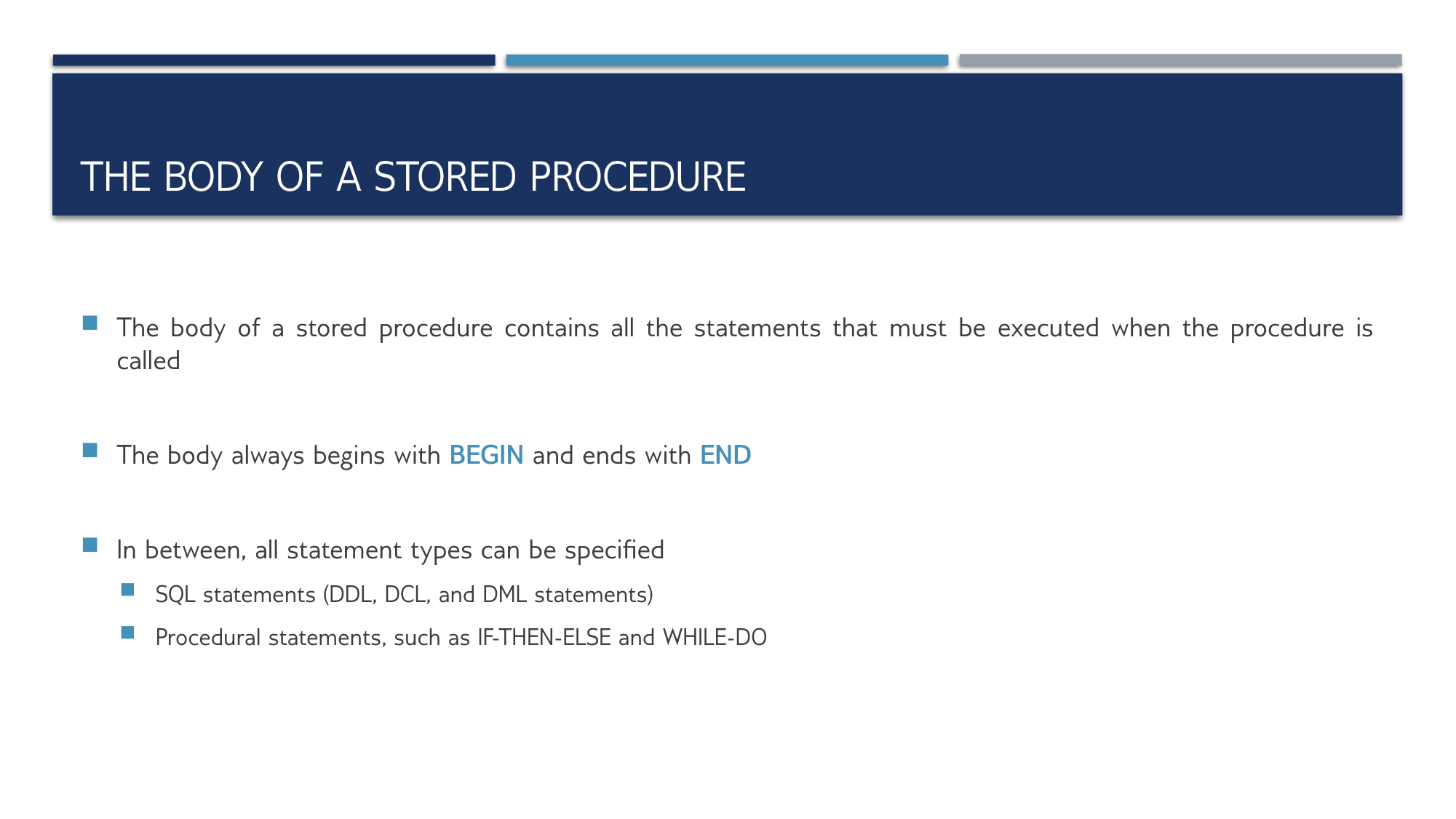

# The body of a stored procedure
The body of a stored procedure contains all the statements that must be executed when the procedure is called

The body always begins with BEGIN and ends with END

In between, all statement types can be specified
SQL statements (DDL, DCL, and DML statements)
Procedural statements, such as IF-THEN-ELSE and WHILE-DO